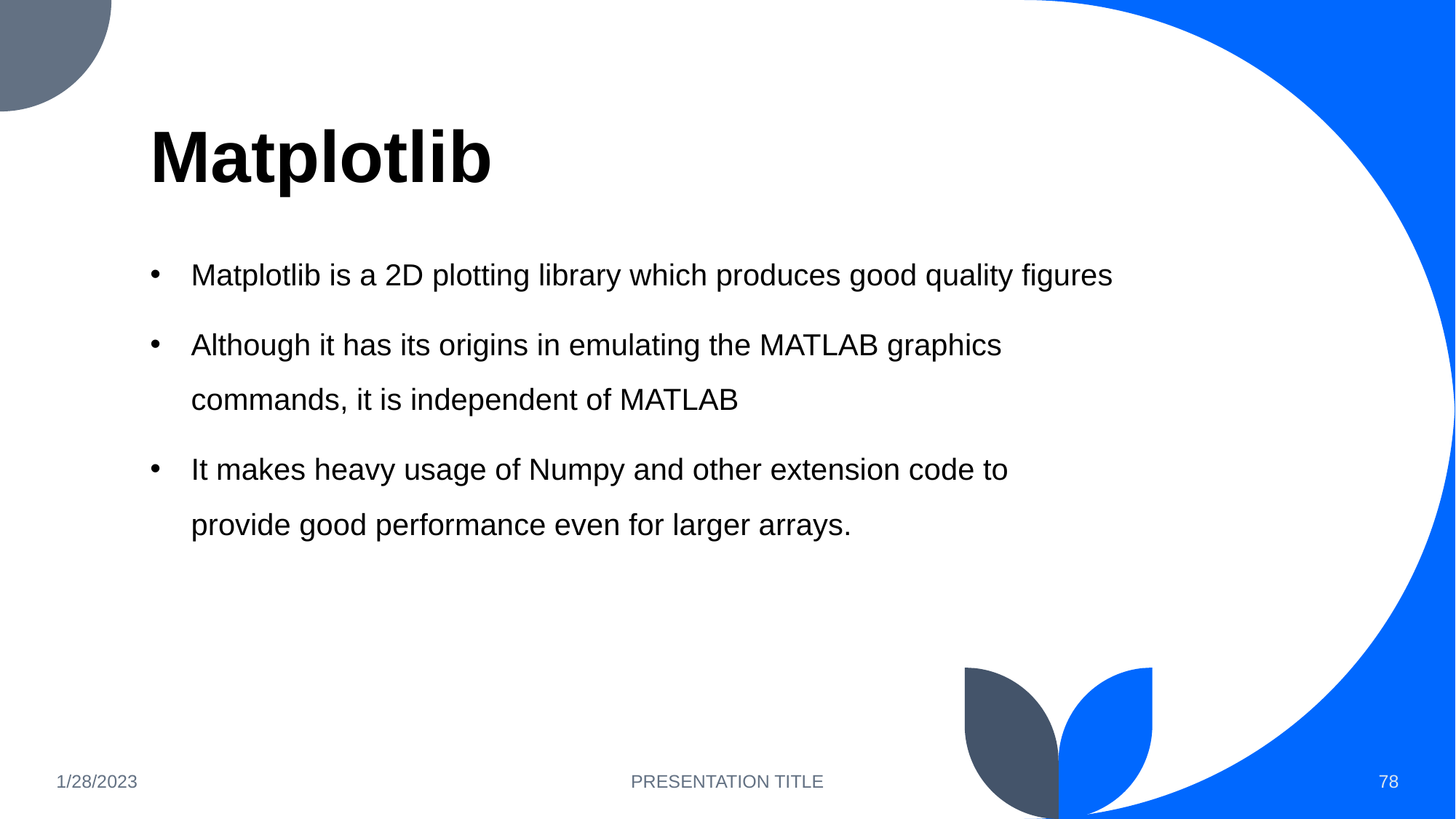

# Matplotlib
Matplotlib is a 2D plotting library which produces good quality figures
Although it has its origins in emulating the MATLAB graphics commands, it is independent of MATLAB
It makes heavy usage of Numpy and other extension code to provide good performance even for larger arrays.
1/28/2023
PRESENTATION TITLE
78